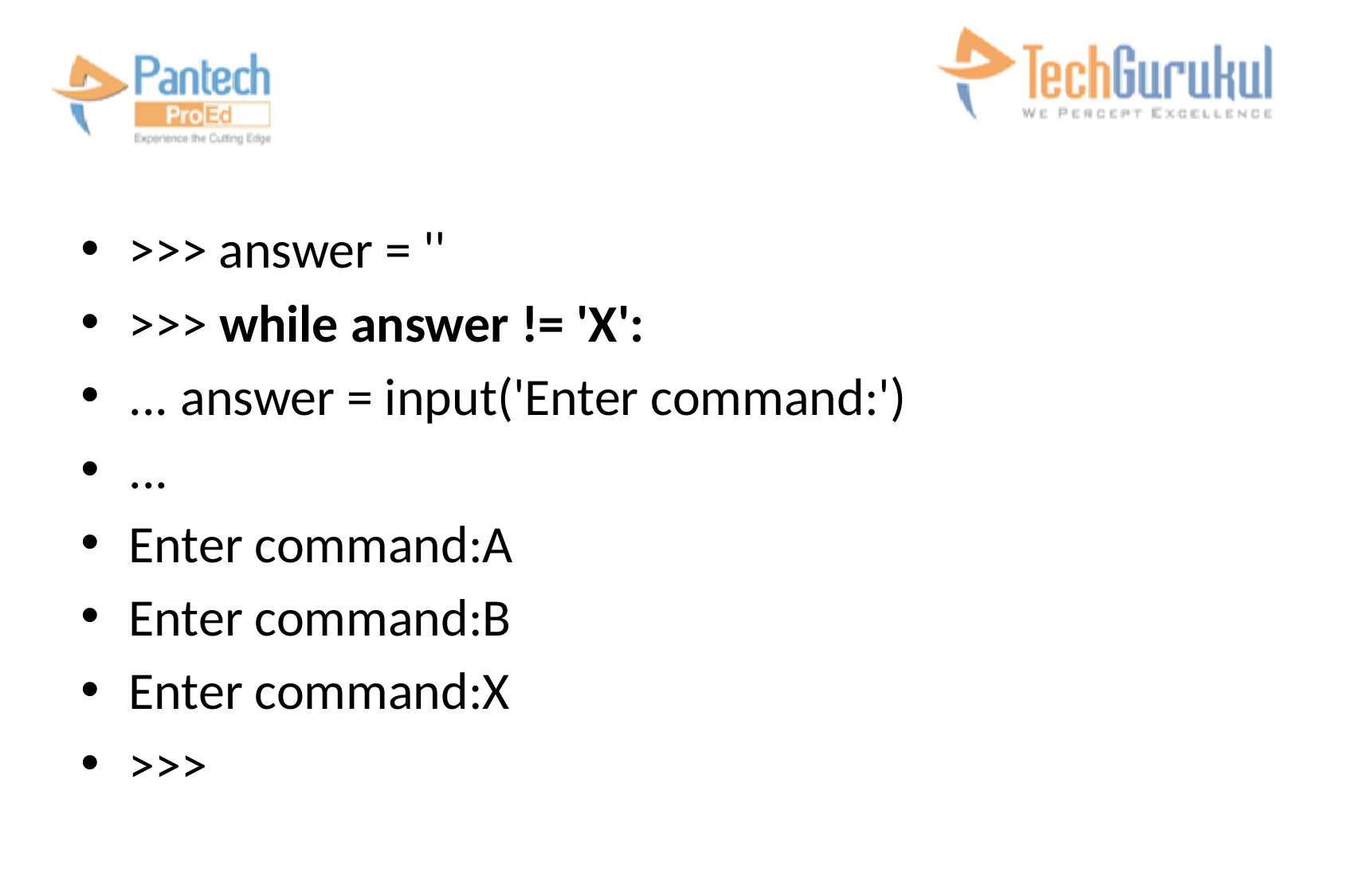

#
>>> answer = ''
>>> while answer != 'X':
... answer = input('Enter command:')
...
Enter command:A
Enter command:B
Enter command:X
>>>